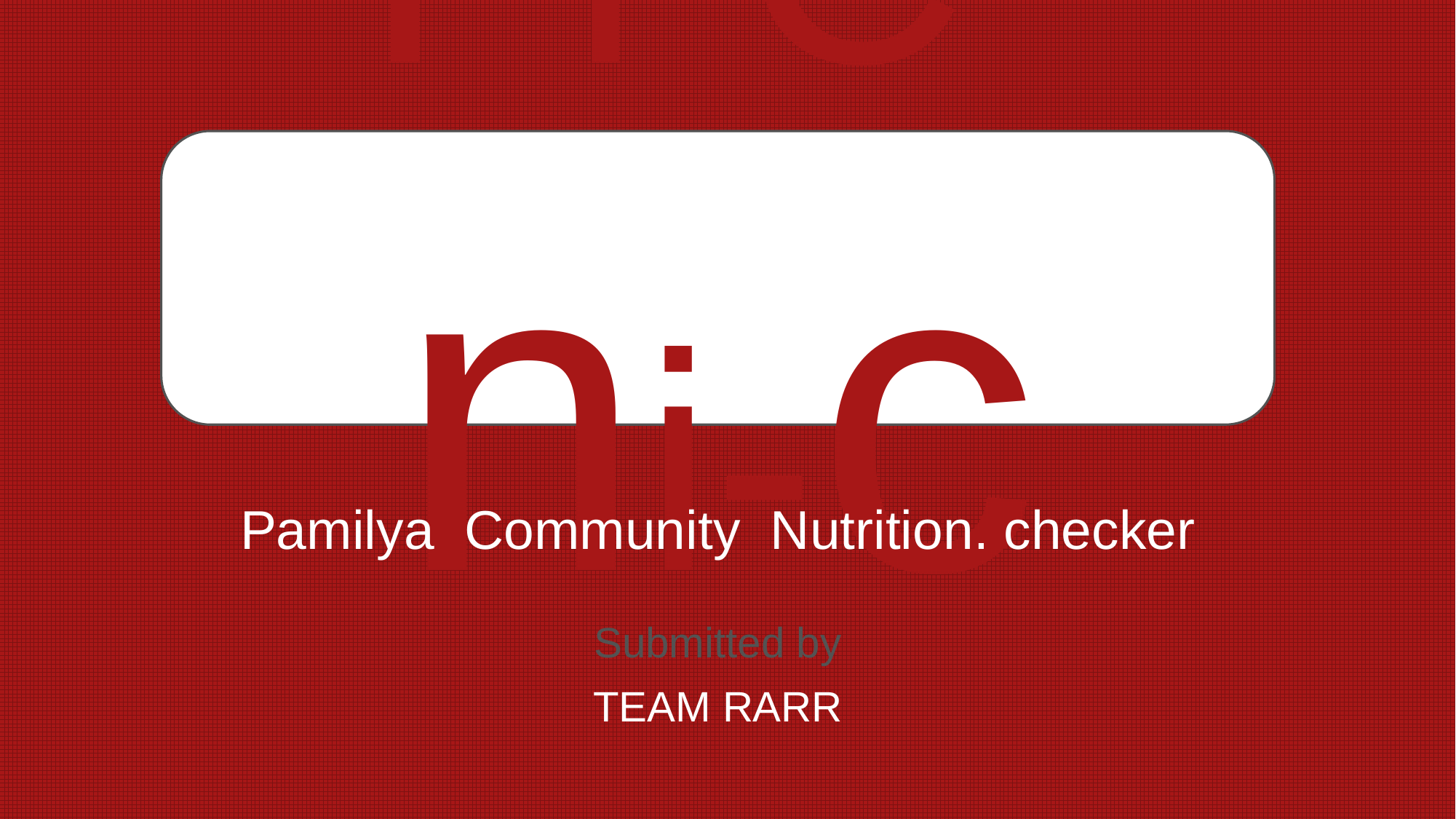

Pi-C-ni-c

Pamilya  Community  Nutrition. checker
Submitted by
TEAM RARR